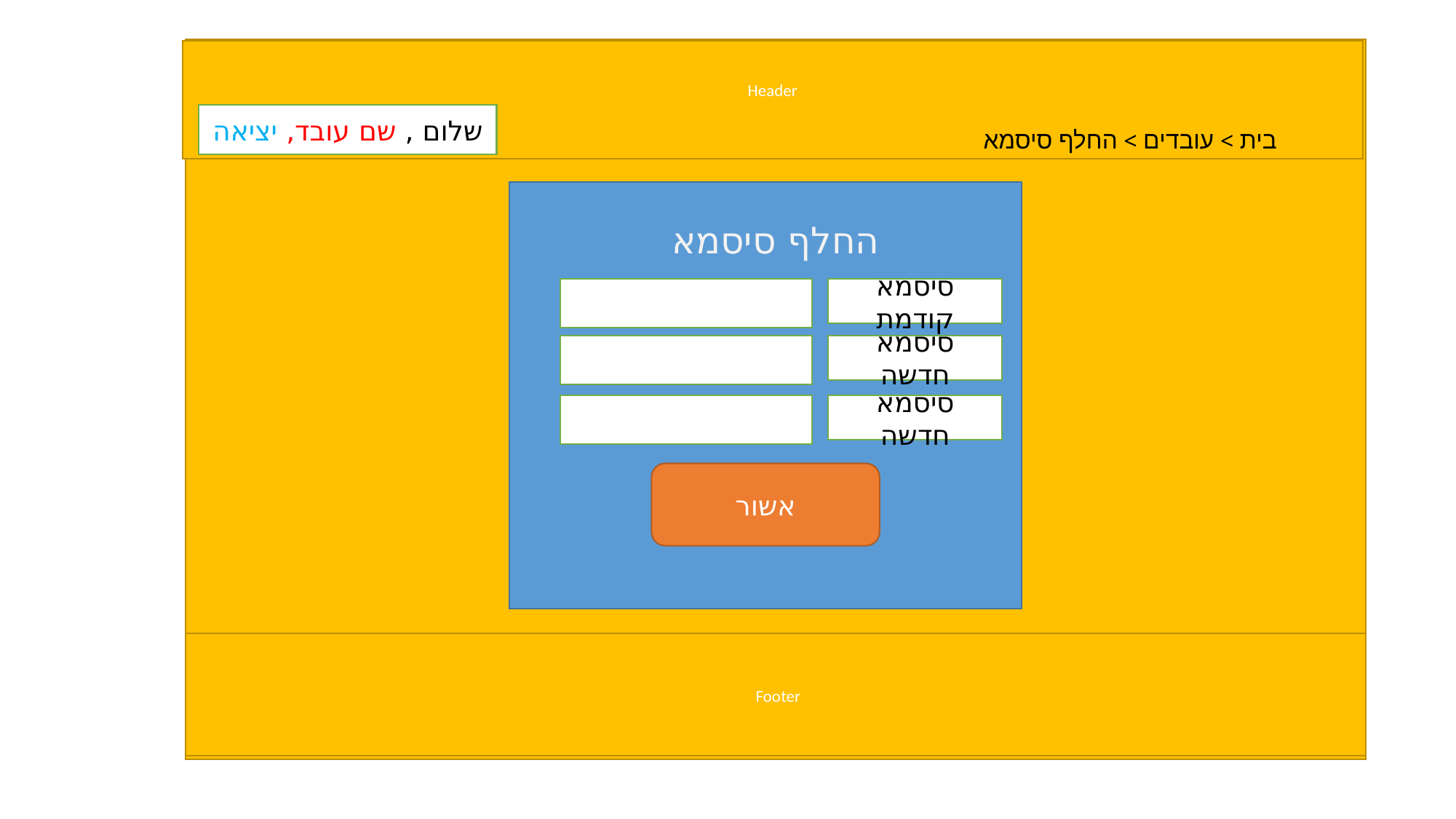

Header

שלום , שם עובד, יציאה
בית > עובדים > החלף סיסמא

החלף סיסמא

סיסמא קודמת

סיסמא חדשה

סיסמא חדשה
אשור
Footer